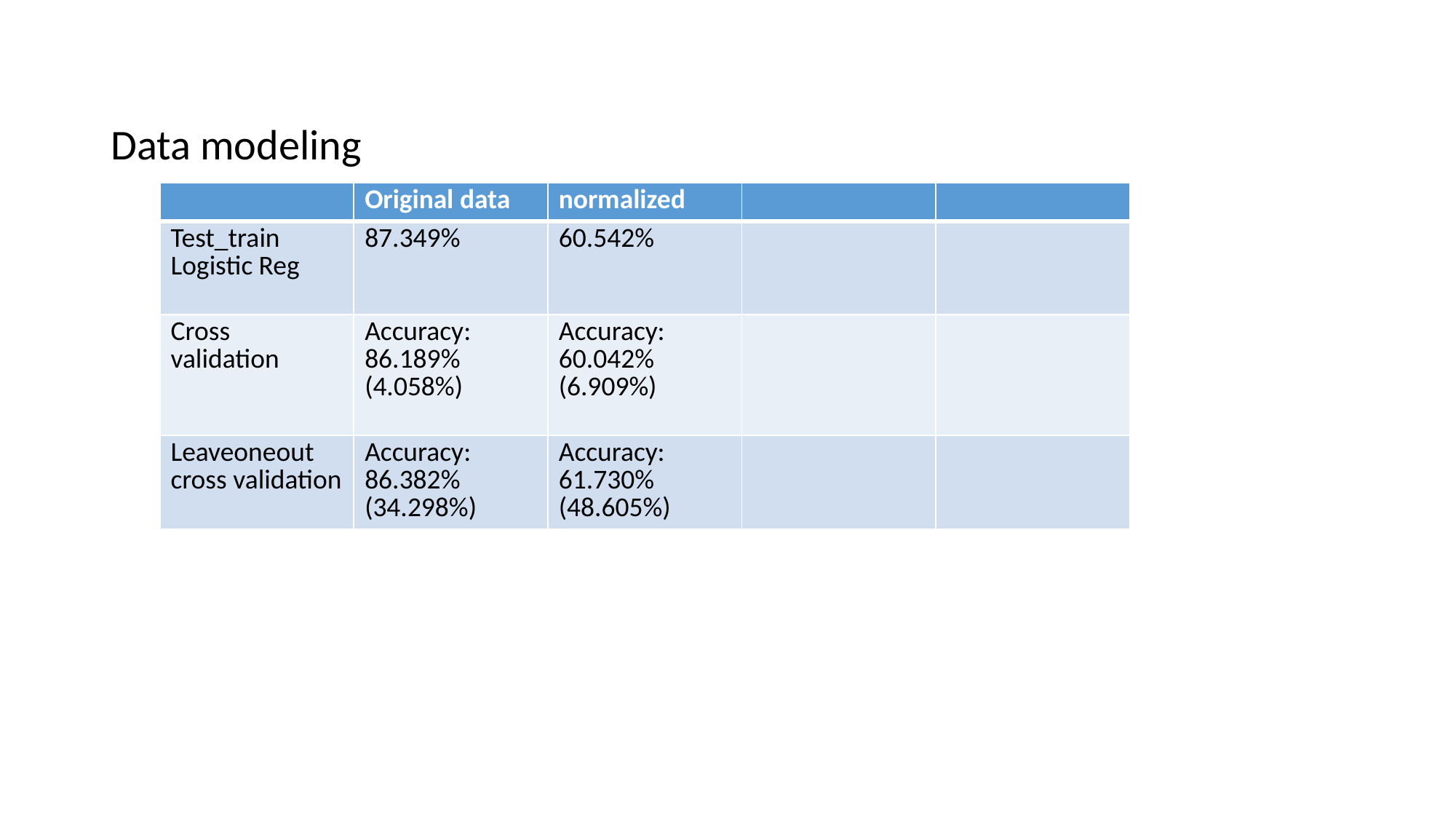

#
Data modeling

|  | Original data | normalized |  |  |
| --- | --- | --- | --- | --- |
| Test\_train Logistic Reg | 87.349% | 60.542% |  |  |
| Cross validation | Accuracy: 86.189% (4.058%) | Accuracy: 60.042% (6.909%) |  |  |
| Leaveoneout cross validation | Accuracy: 86.382% (34.298%) | Accuracy: 61.730% (48.605%) |  |  |